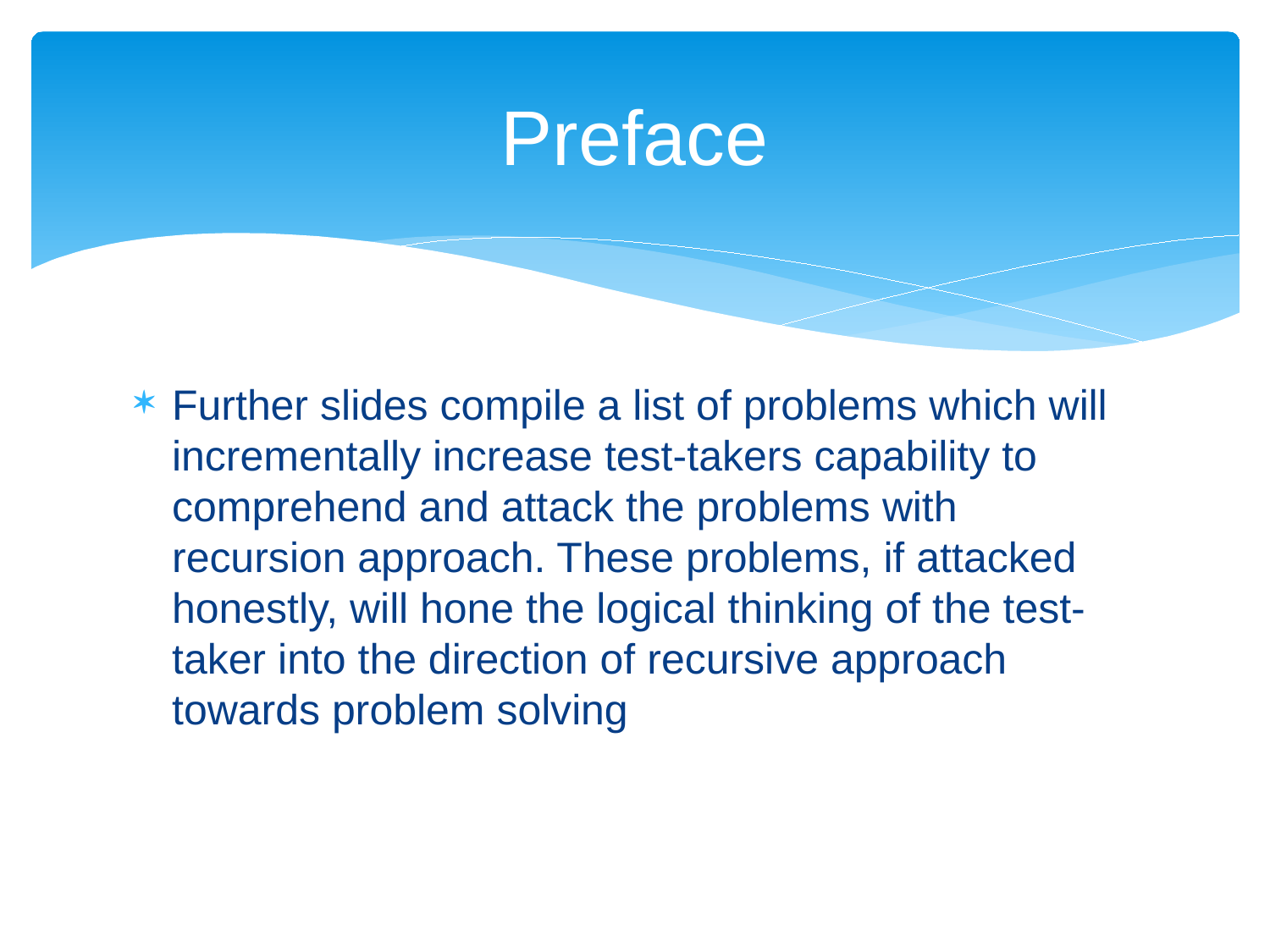

# Preface
Further slides compile a list of problems which will incrementally increase test-takers capability to comprehend and attack the problems with recursion approach. These problems, if attacked honestly, will hone the logical thinking of the test-taker into the direction of recursive approach towards problem solving